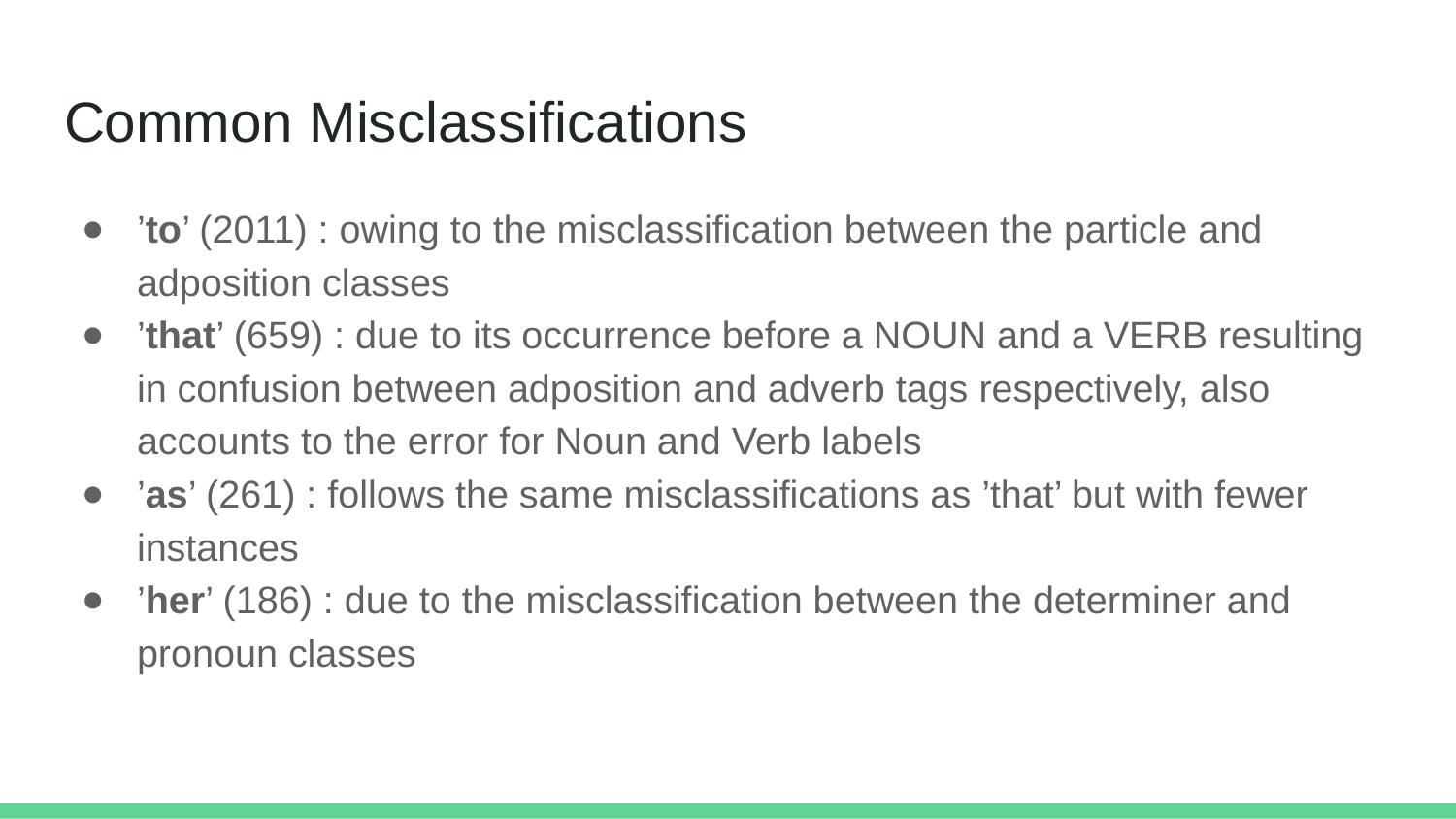

# Common Misclassifications
’to’ (2011) : owing to the misclassification between the particle and adposition classes
’that’ (659) : due to its occurrence before a NOUN and a VERB resulting in confusion between adposition and adverb tags respectively, also accounts to the error for Noun and Verb labels
’as’ (261) : follows the same misclassifications as ’that’ but with fewer instances
’her’ (186) : due to the misclassification between the determiner and pronoun classes